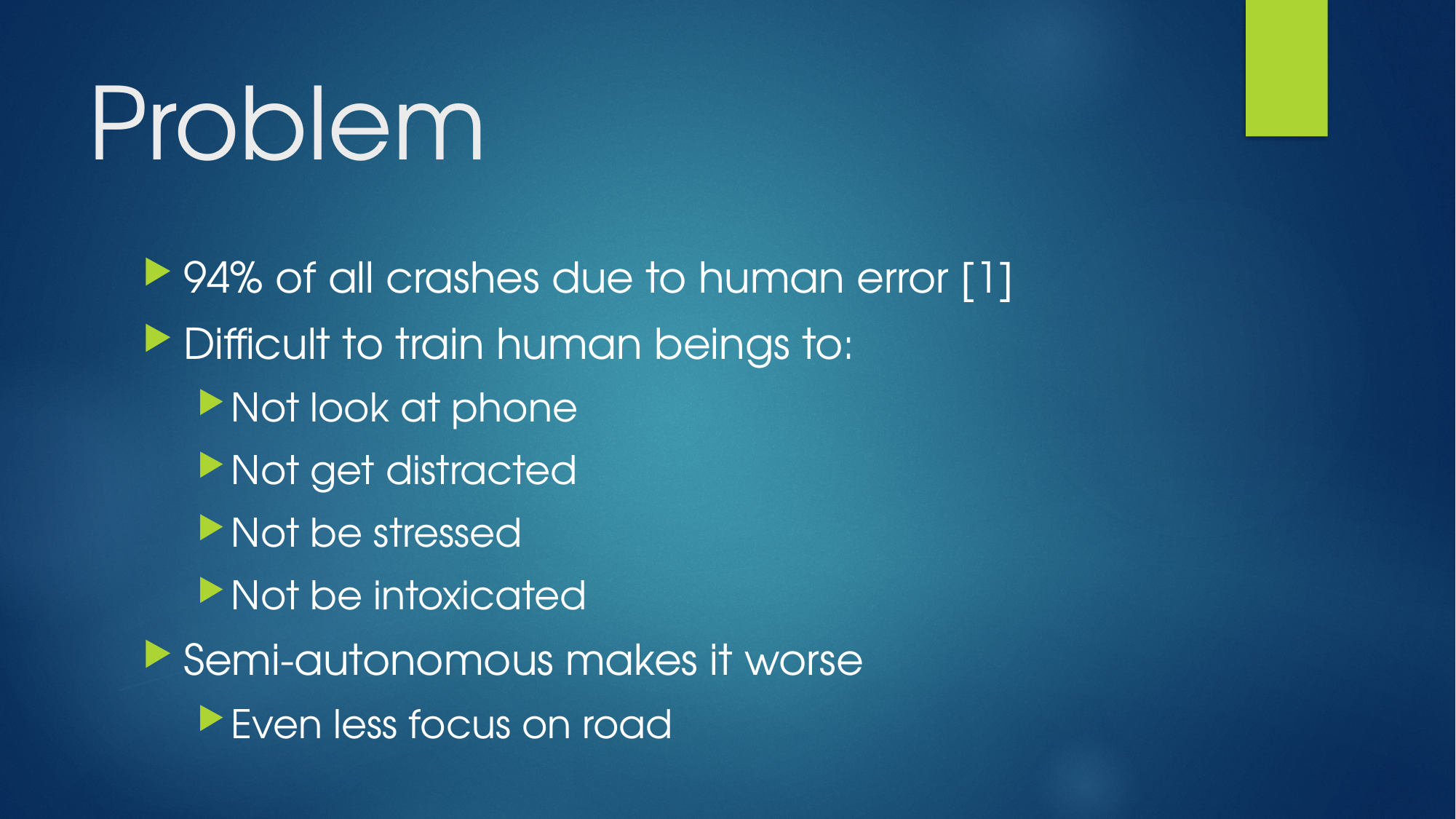

# Problem
94% of all crashes due to human error [1]
Difficult to train human beings to:
Not look at phone
Not get distracted
Not be stressed
Not be intoxicated
Semi-autonomous makes it worse
Even less focus on road